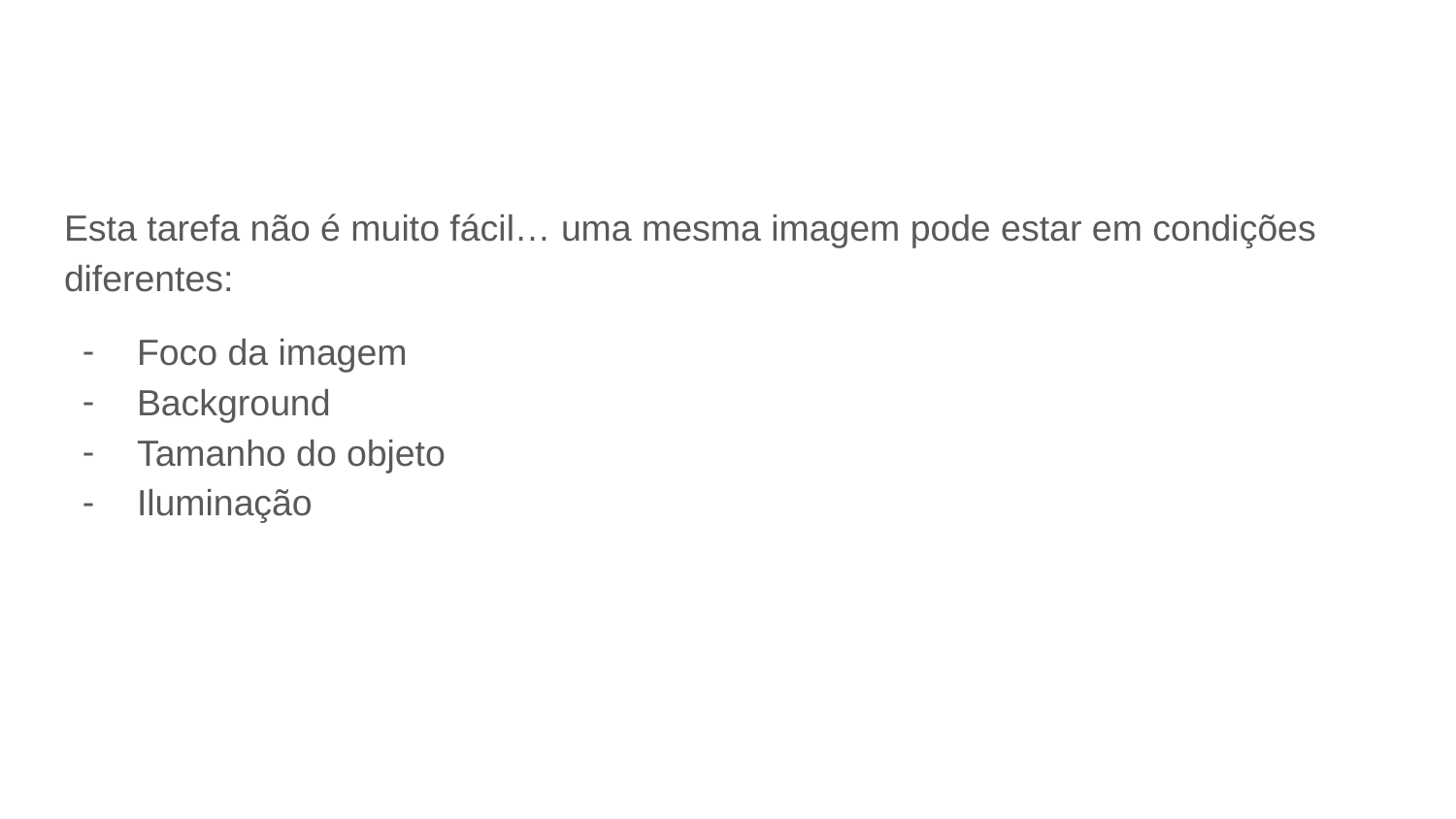

#
Esta tarefa não é muito fácil… uma mesma imagem pode estar em condições diferentes:
Foco da imagem
Background
Tamanho do objeto
Iluminação